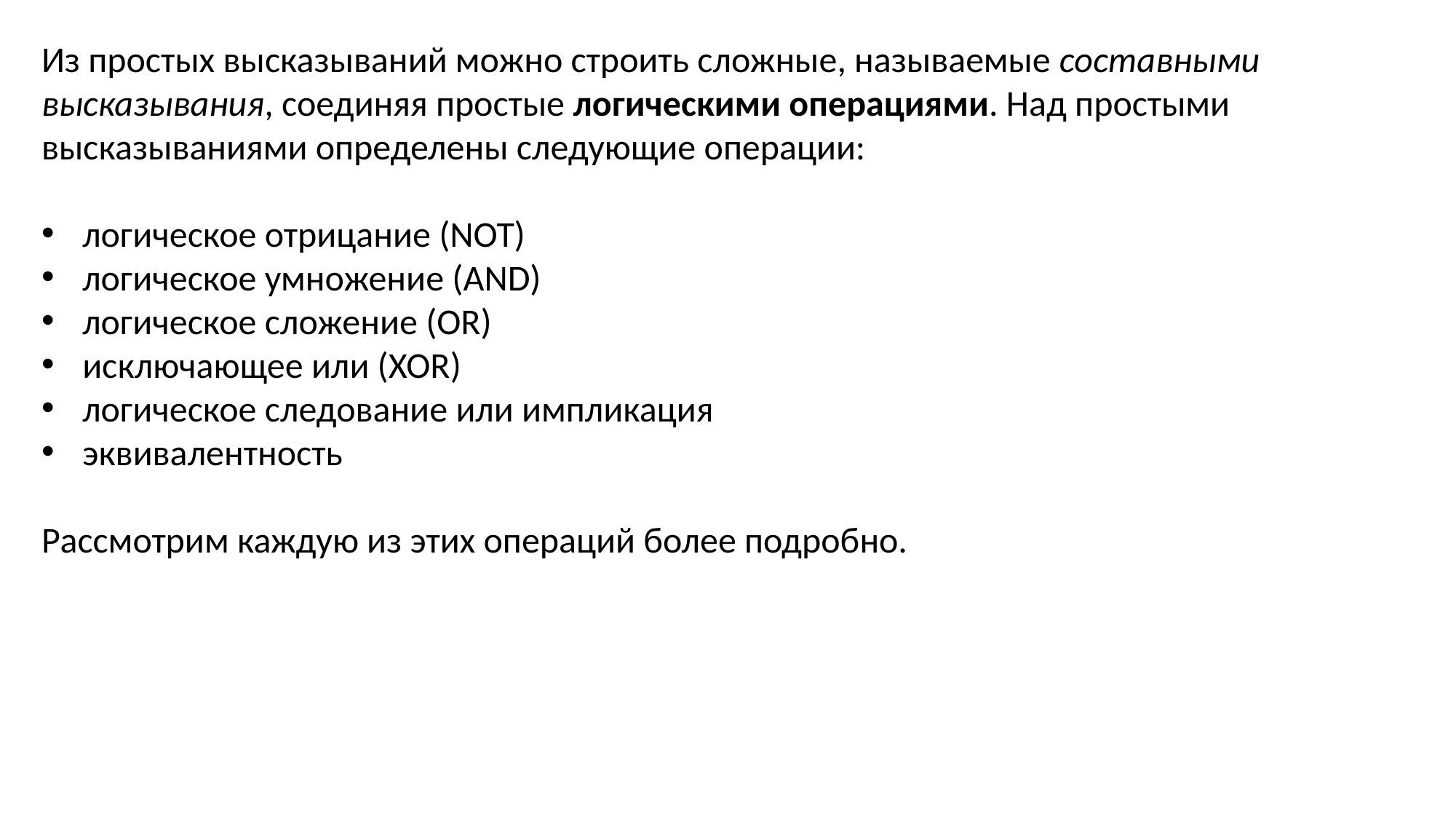

Из простых высказываний можно строить сложные, называемые составными высказывания, соединяя простые логическими операциями. Над простыми высказываниями определены следующие операции:

логическое отрицание (NOT)
логическое умножение (AND)
логическое сложение (OR)
исключающее или (XOR)
логическое следование или импликация
эквивалентность

Рассмотрим каждую из этих операций более подробно.